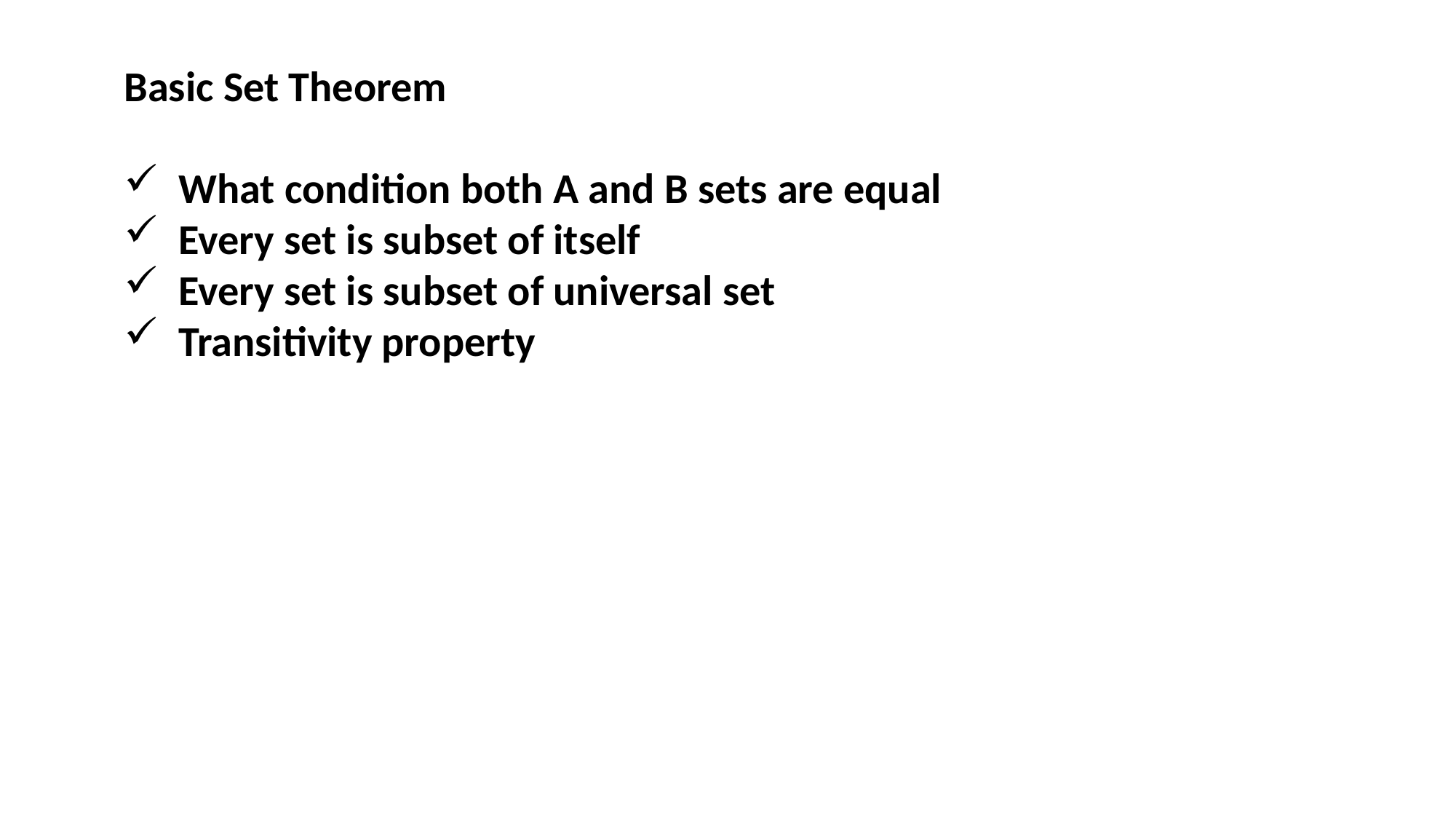

Basic Set Theorem

What condition both A and B sets are equal
Every set is subset of itself
Every set is subset of universal set
Transitivity property